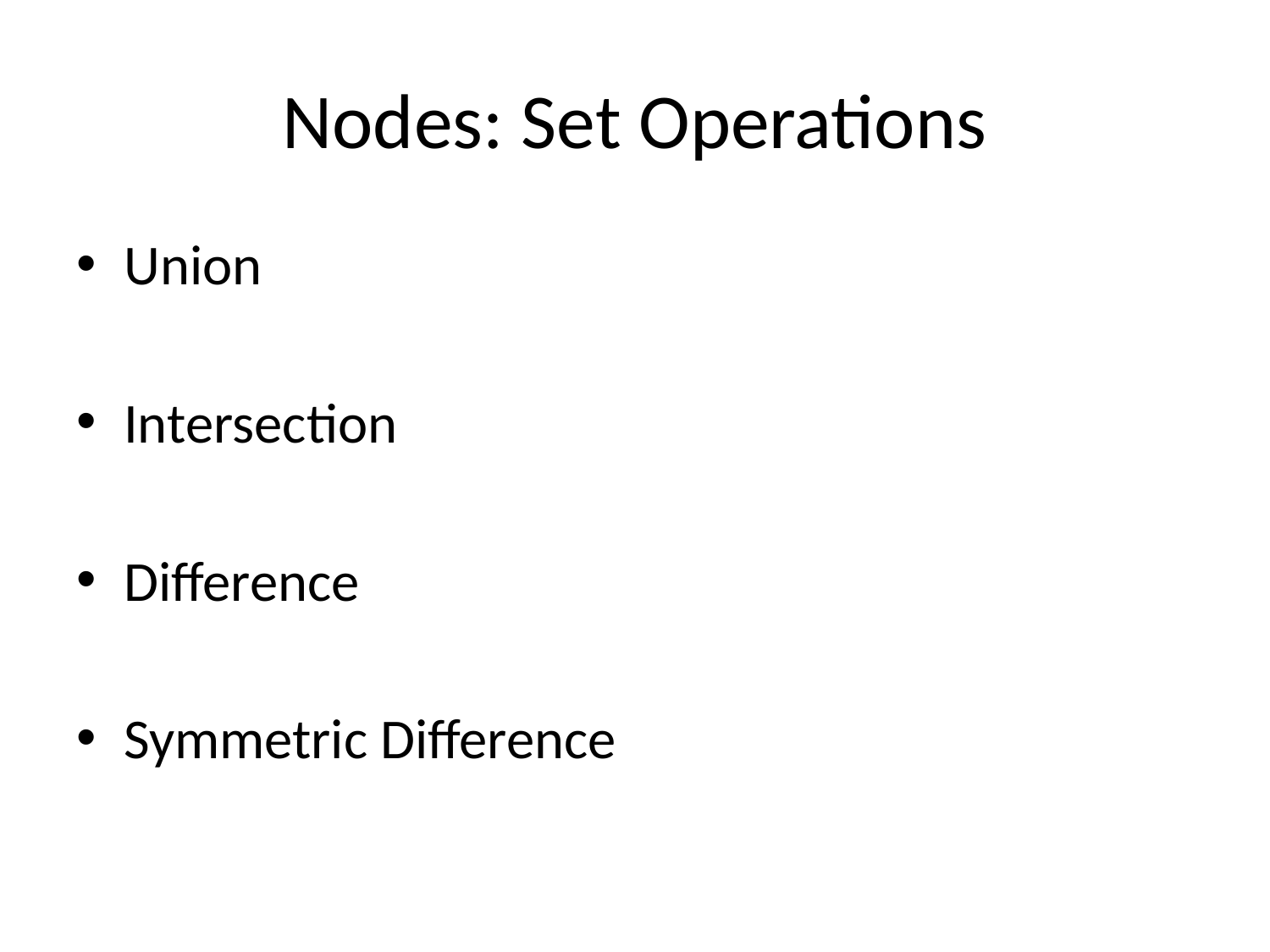

# Nodes: Set Operations
Union

Intersection

Difference

Symmetric Difference